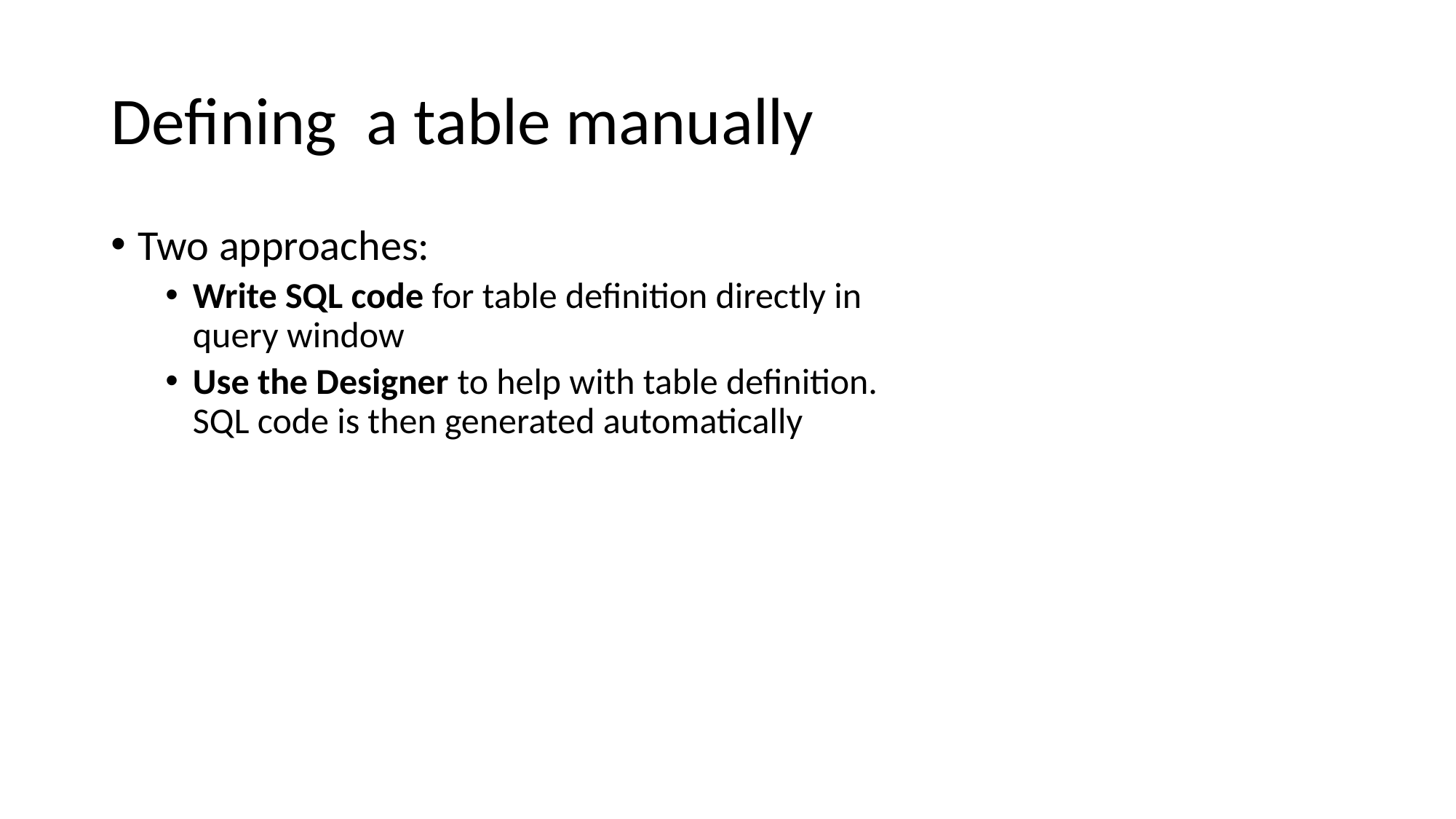

# Defining  a table manually
Two approaches:
Write SQL code for table definition directly in query window
Use the Designer to help with table definition. SQL code is then generated automatically